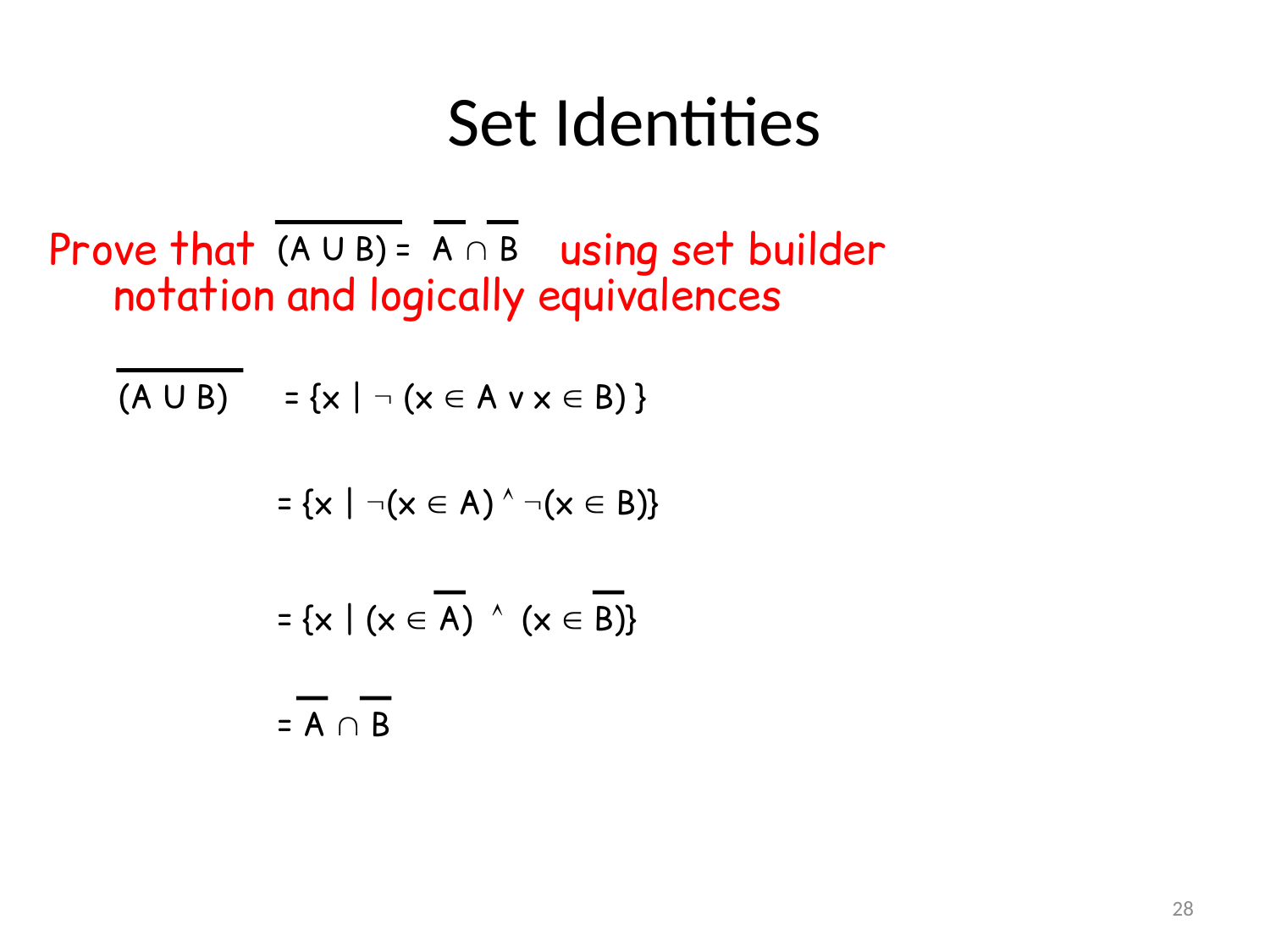

# Set Identities
Prove that                        using set builder notation and logically equivalences

(A U B) =  A ∩ B

(A U B)      = {x | ¬ (x ∈ A v x ∈ B) }

= {x | ¬(x ∈ A) ∧ ¬(x ∈ B)}
= {x | (x ∈ A)  ∧  (x ∈ B)}

= A ∩ B

28